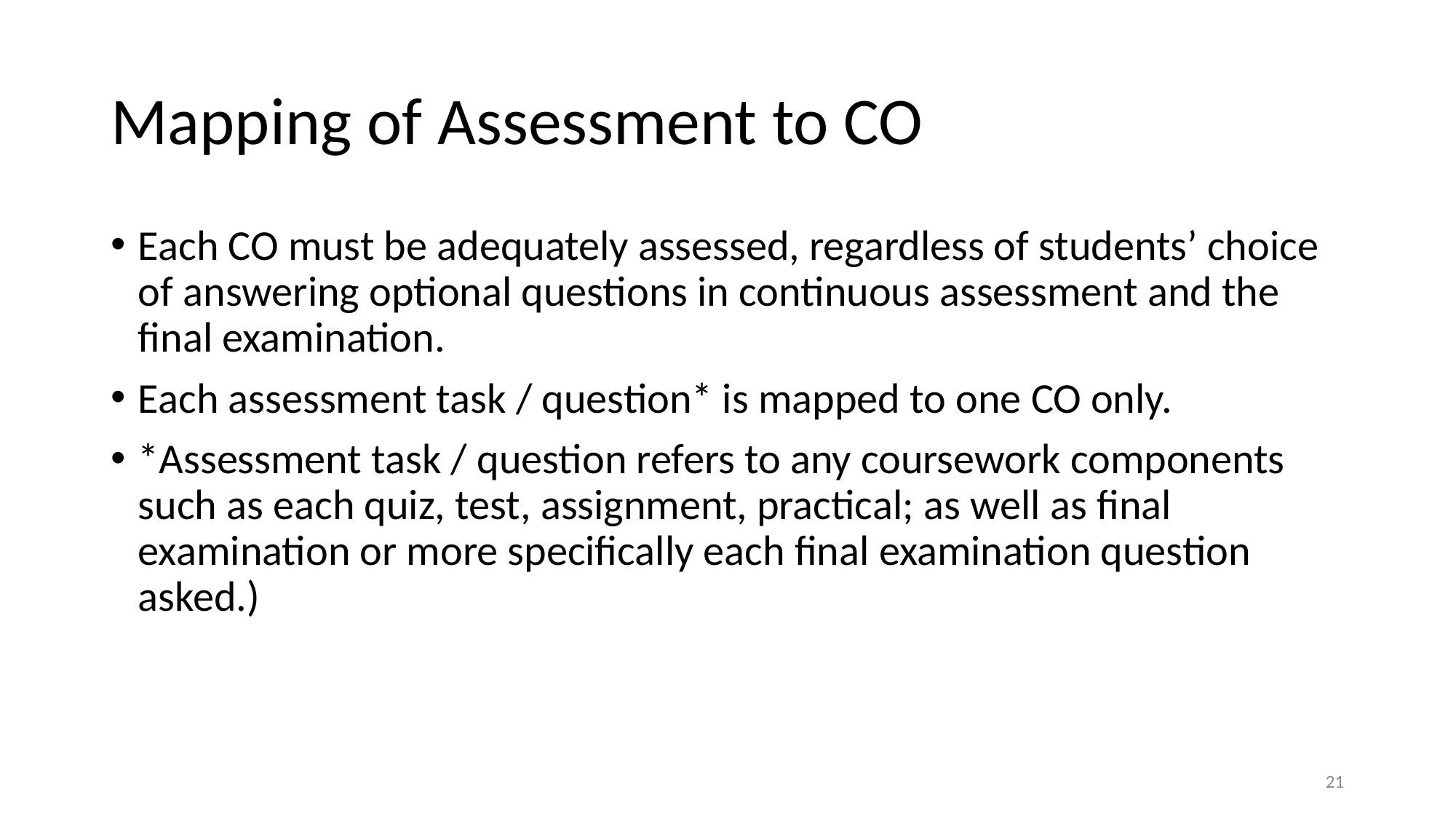

# Mapping of Assessment to CO
Each CO must be adequately assessed, regardless of students’ choice of answering optional questions in continuous assessment and the final examination.
Each assessment task / question* is mapped to one CO only.
*Assessment task / question refers to any coursework components such as each quiz, test, assignment, practical; as well as final examination or more specifically each final examination question asked.)

21